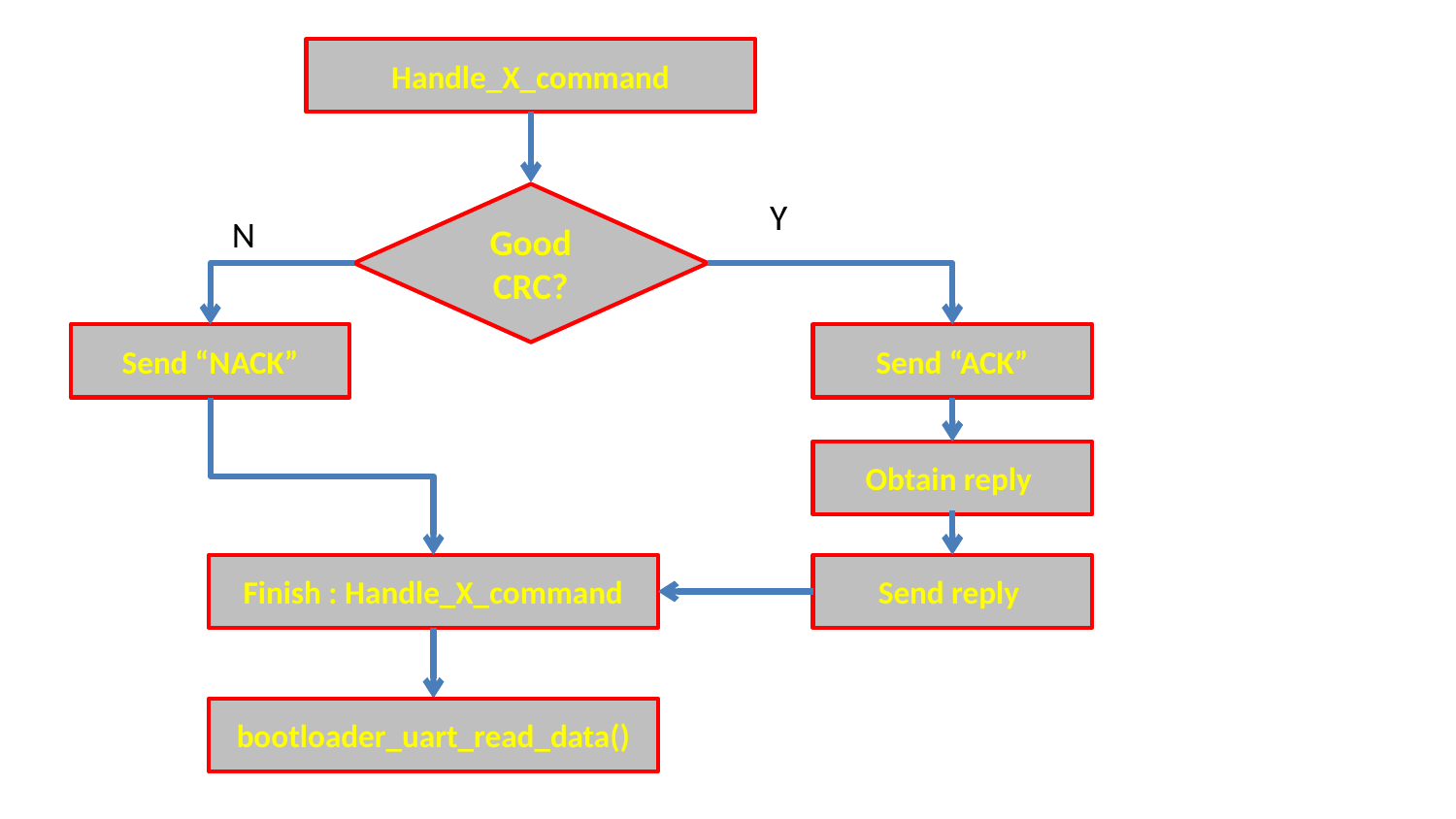

Handle_X_command
Good CRC?
Y
N
Send “NACK”
Send “ACK”
Obtain reply
Finish : Handle_X_command
Send reply
bootloader_uart_read_data()